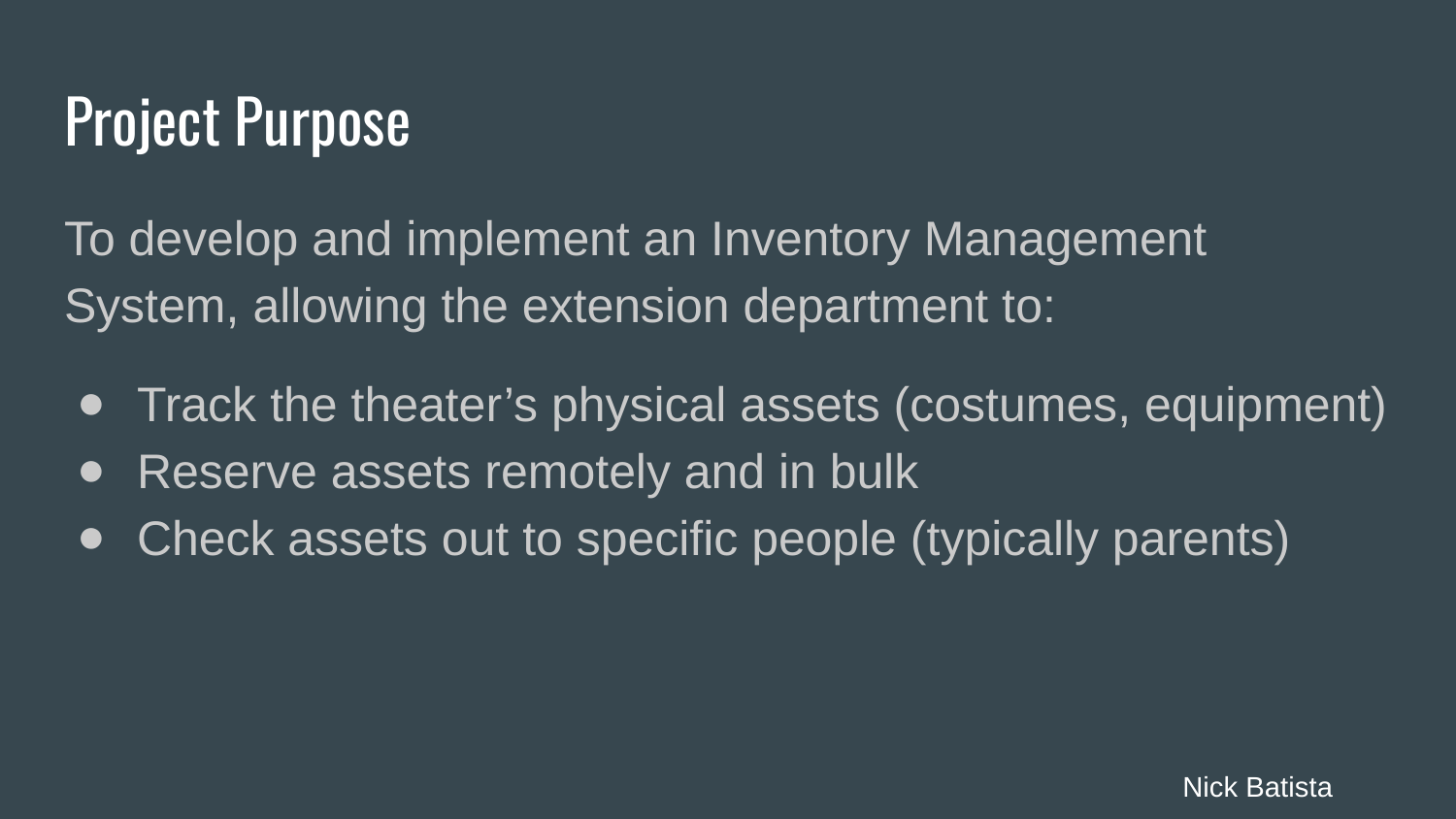

# Project Purpose
To develop and implement an Inventory Management System, allowing the extension department to:
Track the theater’s physical assets (costumes, equipment)
Reserve assets remotely and in bulk
Check assets out to specific people (typically parents)
Nick Batista 	3